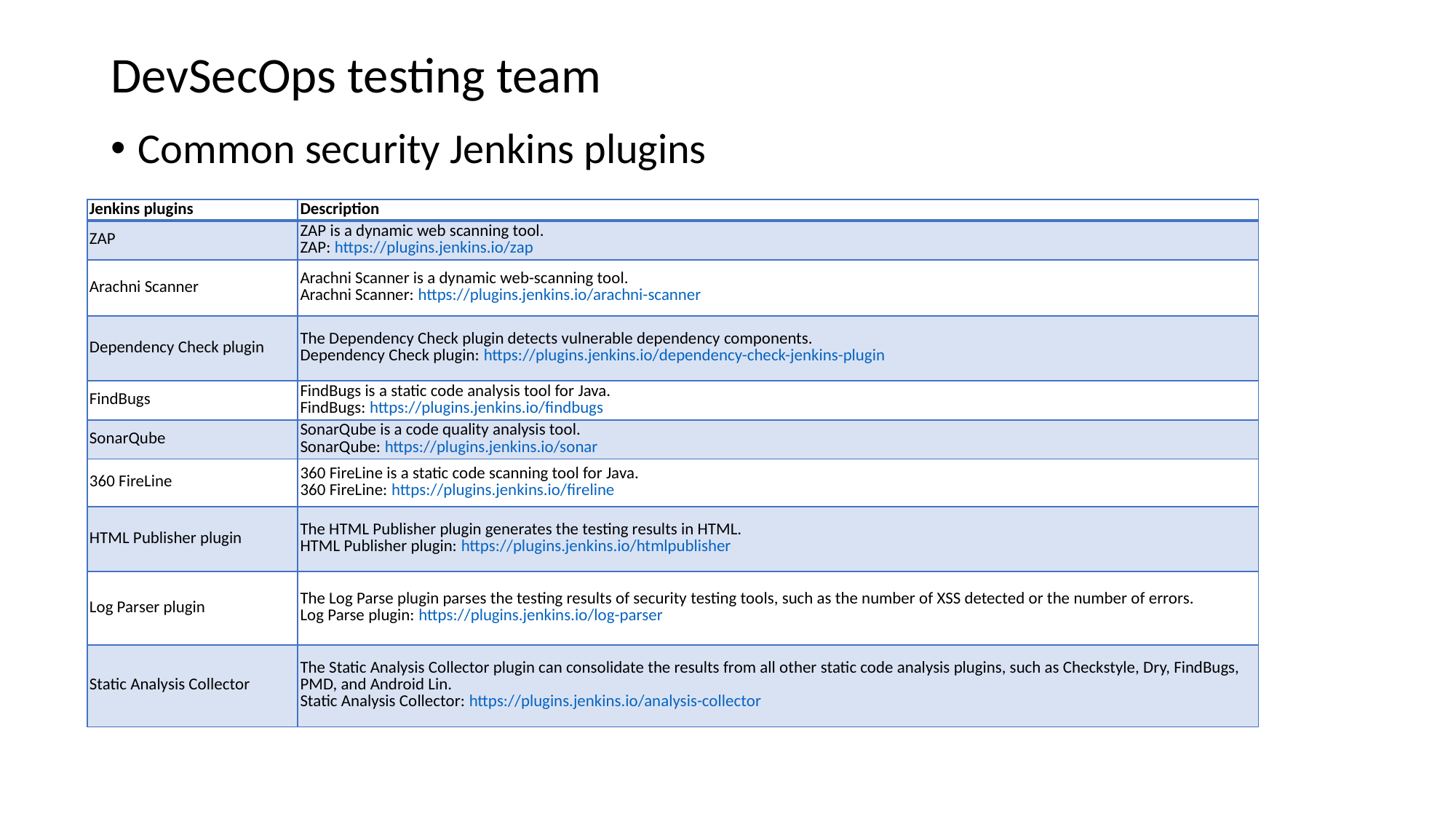

# DevSecOps testing team
Common security Jenkins plugins

| Jenkins plugins | Description |
| --- | --- |
| ZAP | ZAP is a dynamic web scanning tool.  ZAP: https://plugins.jenkins.io/zap |
| Arachni Scanner | Arachni Scanner is a dynamic web-scanning tool.  Arachni Scanner: https://plugins.jenkins.io/arachni-scanner |
| Dependency Check plugin | The Dependency Check plugin detects vulnerable dependency components.  Dependency Check plugin: https://plugins.jenkins.io/dependency-check-jenkins-plugin |
| FindBugs | FindBugs is a static code analysis tool for Java.  FindBugs: https://plugins.jenkins.io/findbugs |
| SonarQube | SonarQube is a code quality analysis tool.  SonarQube: https://plugins.jenkins.io/sonar |
| 360 FireLine | 360 FireLine is a static code scanning tool for Java.  360 FireLine: https://plugins.jenkins.io/fireline |
| HTML Publisher plugin | The HTML Publisher plugin generates the testing results in HTML.  HTML Publisher plugin: https://plugins.jenkins.io/htmlpublisher |
| Log Parser plugin | The Log Parse plugin parses the testing results of security testing tools, such as the number of XSS detected or the number of errors.  Log Parse plugin: https://plugins.jenkins.io/log-parser |
| Static Analysis Collector | The Static Analysis Collector plugin can consolidate the results from all other static code analysis plugins, such as Checkstyle, Dry, FindBugs, PMD, and Android Lin.  Static Analysis Collector: https://plugins.jenkins.io/analysis-collector |